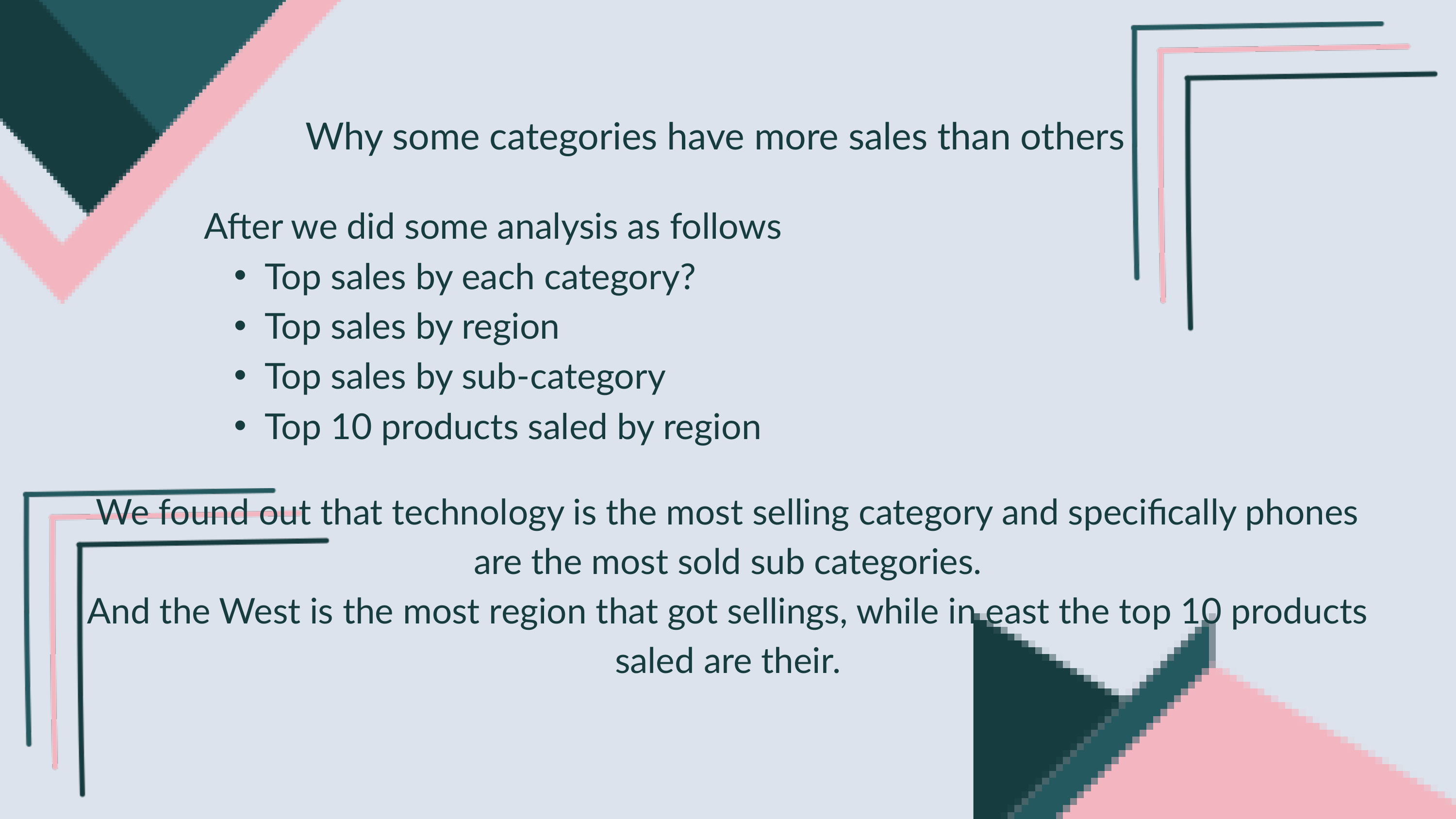

Why some categories have more sales than others
After we did some analysis as follows
Top sales by each category?
Top sales by region
Top sales by sub-category
Top 10 products saled by region
We found out that technology is the most selling category and specifically phones are the most sold sub categories.
And the West is the most region that got sellings, while in east the top 10 products saled are their.